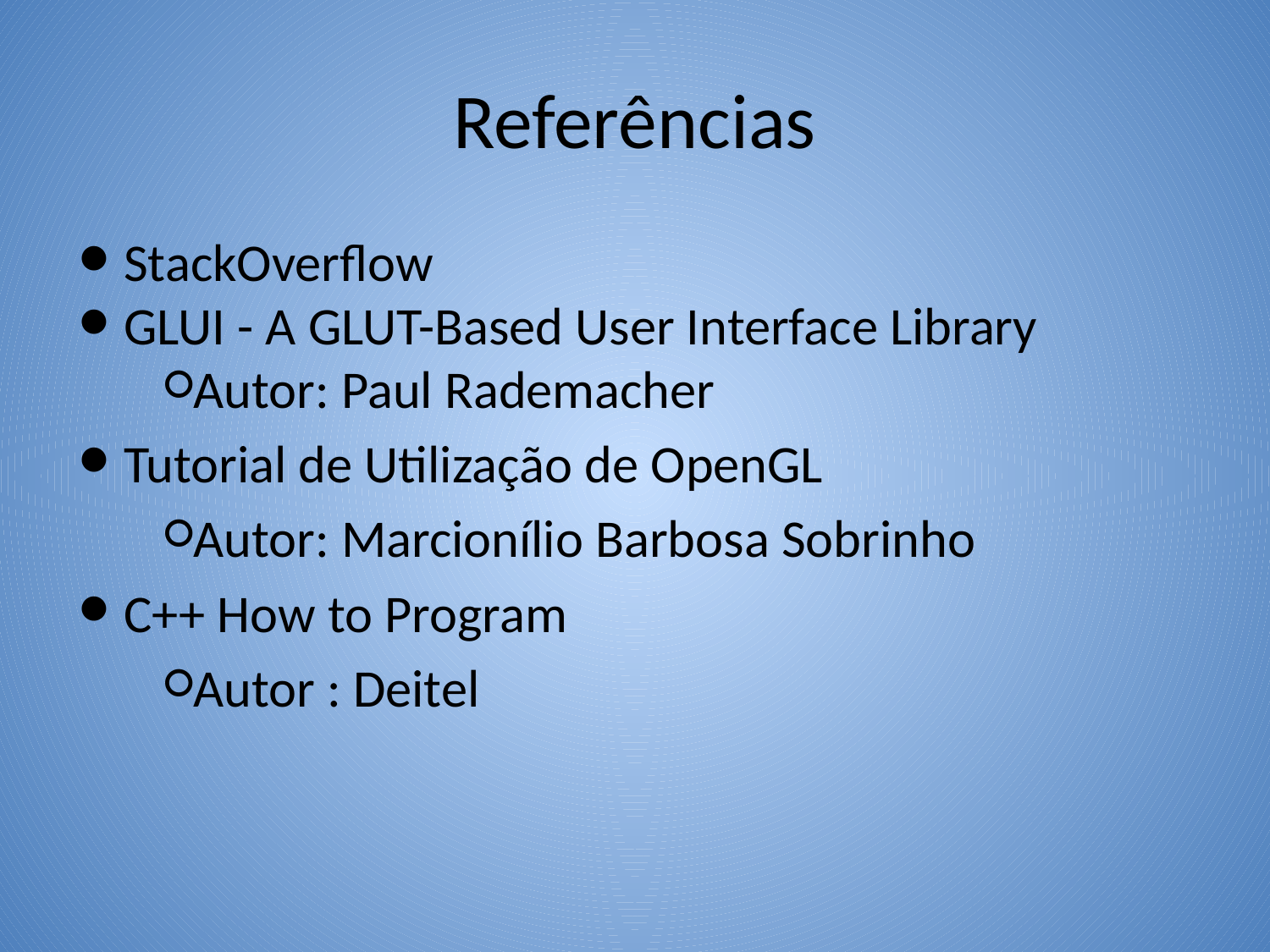

# Referências
StackOverflow
GLUI - A GLUT-Based User Interface Library
Autor: Paul Rademacher
Tutorial de Utilização de OpenGL
Autor: Marcionílio Barbosa Sobrinho
C++ How to Program
Autor : Deitel